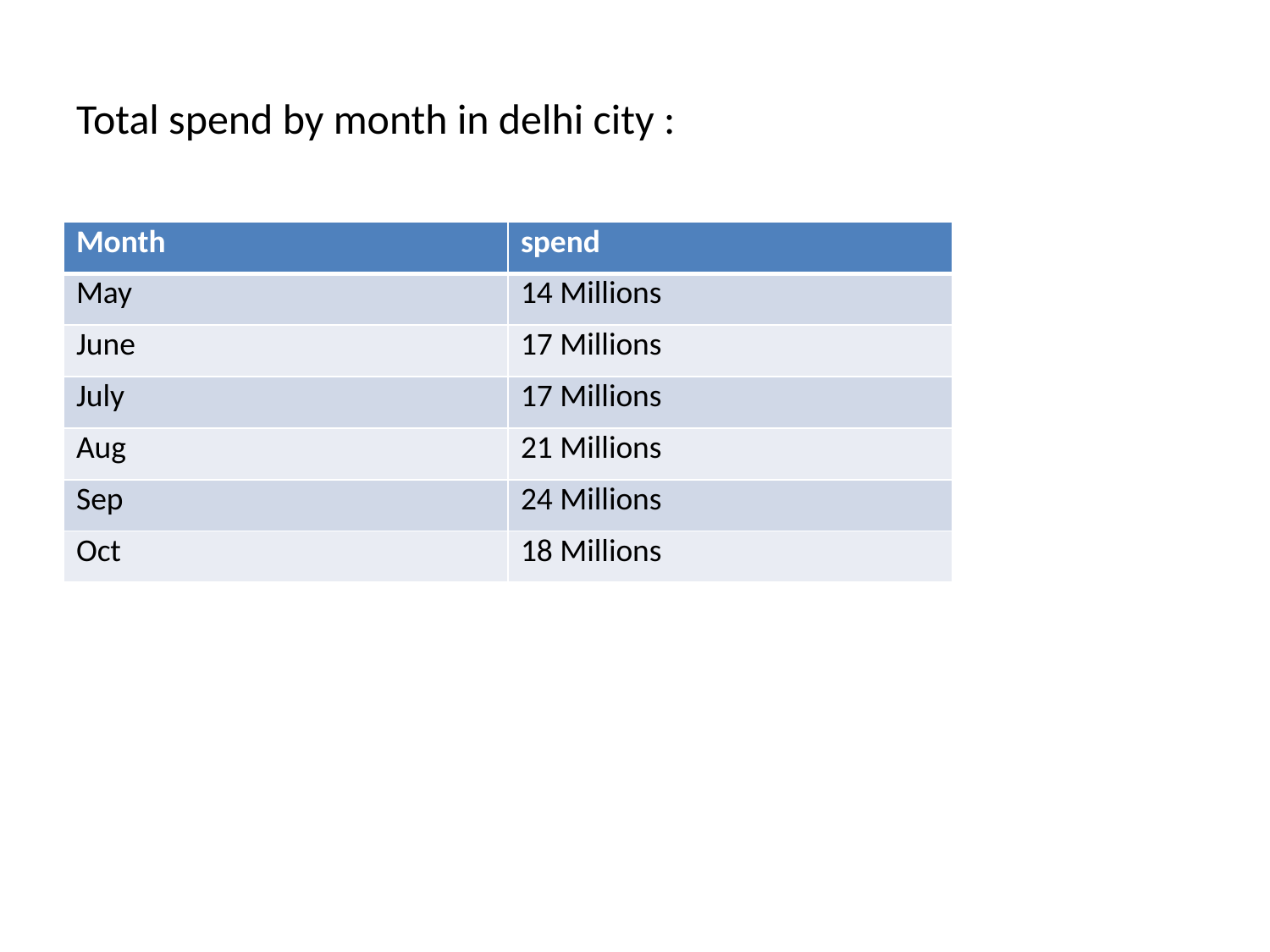

# Total spend by month in delhi city :
| Month | spend |
| --- | --- |
| May | 14 Millions |
| June | 17 Millions |
| July | 17 Millions |
| Aug | 21 Millions |
| Sep | 24 Millions |
| Oct | 18 Millions |